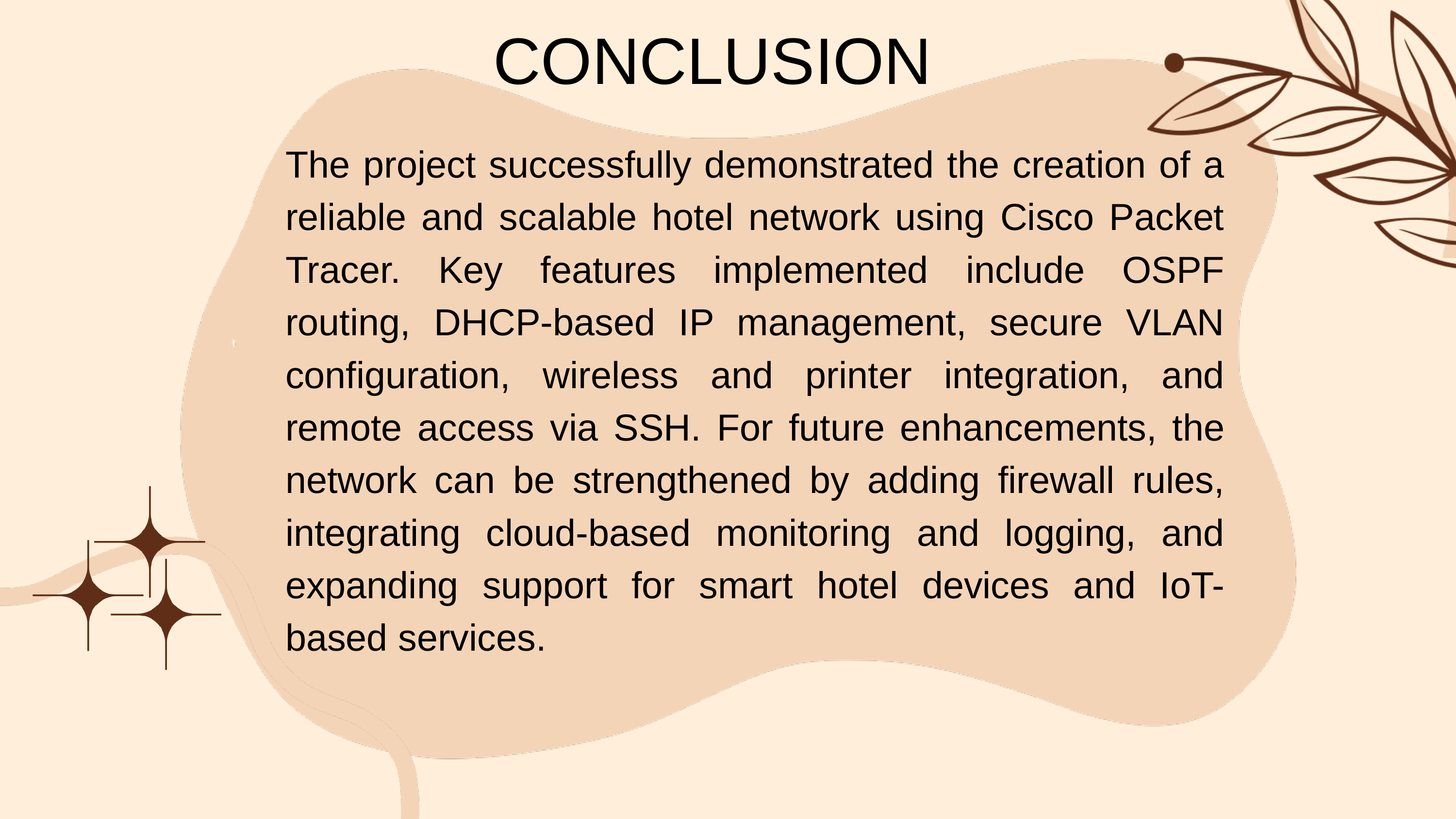

CONCLUSION

The project successfully demonstrated the creation of a reliable and scalable hotel network using Cisco Packet Tracer. Key features implemented include OSPF routing, DHCP-based IP management, secure VLAN configuration, wireless and printer integration, and remote access via SSH. For future enhancements, the network can be strengthened by adding firewall rules, integrating cloud-based monitoring and logging, and expanding support for smart hotel devices and IoT-based services.